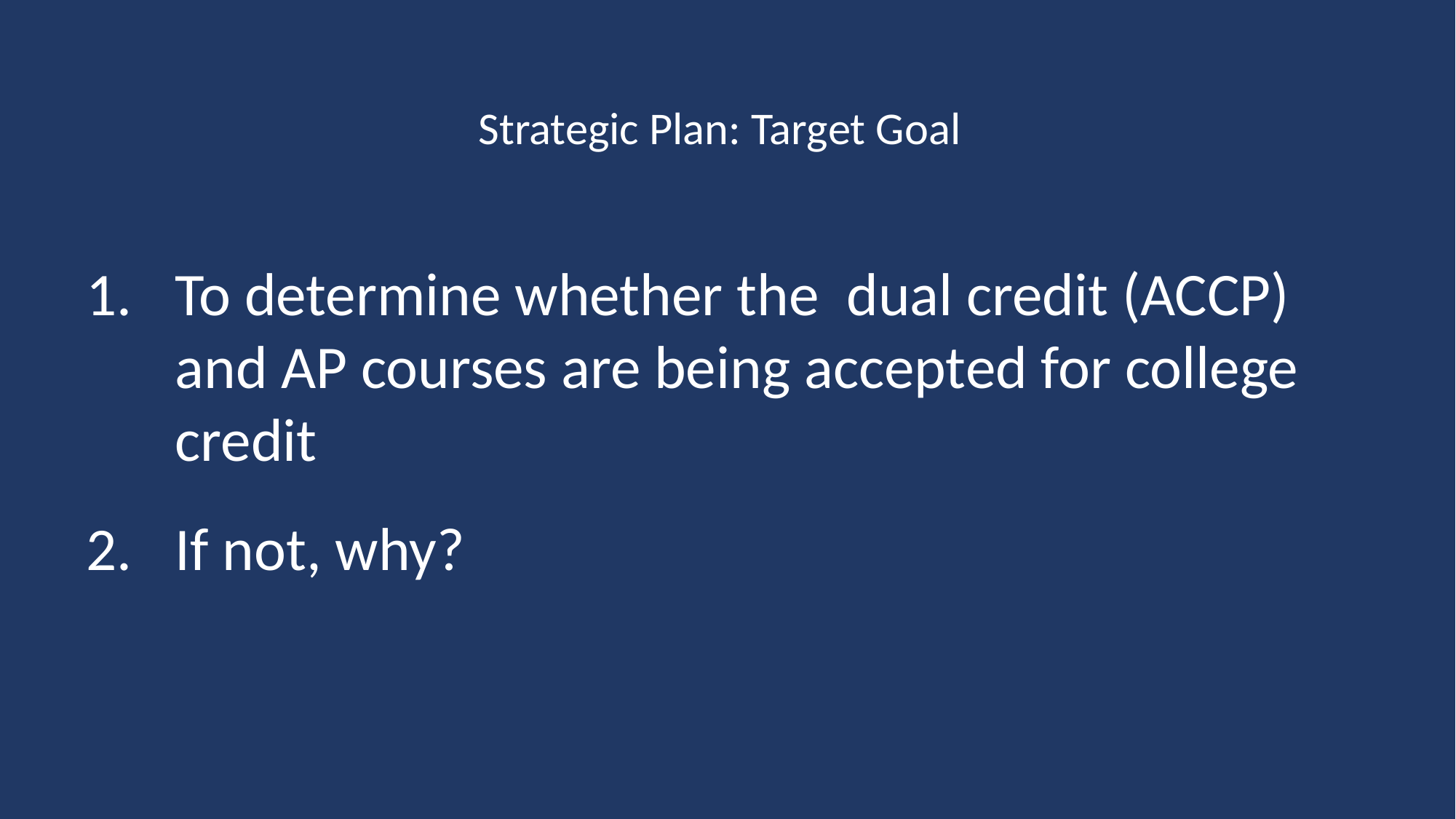

# Strategic Plan: Target Goal
To determine whether the  dual credit (ACCP) and AP courses are being accepted for college credit
If not, why?